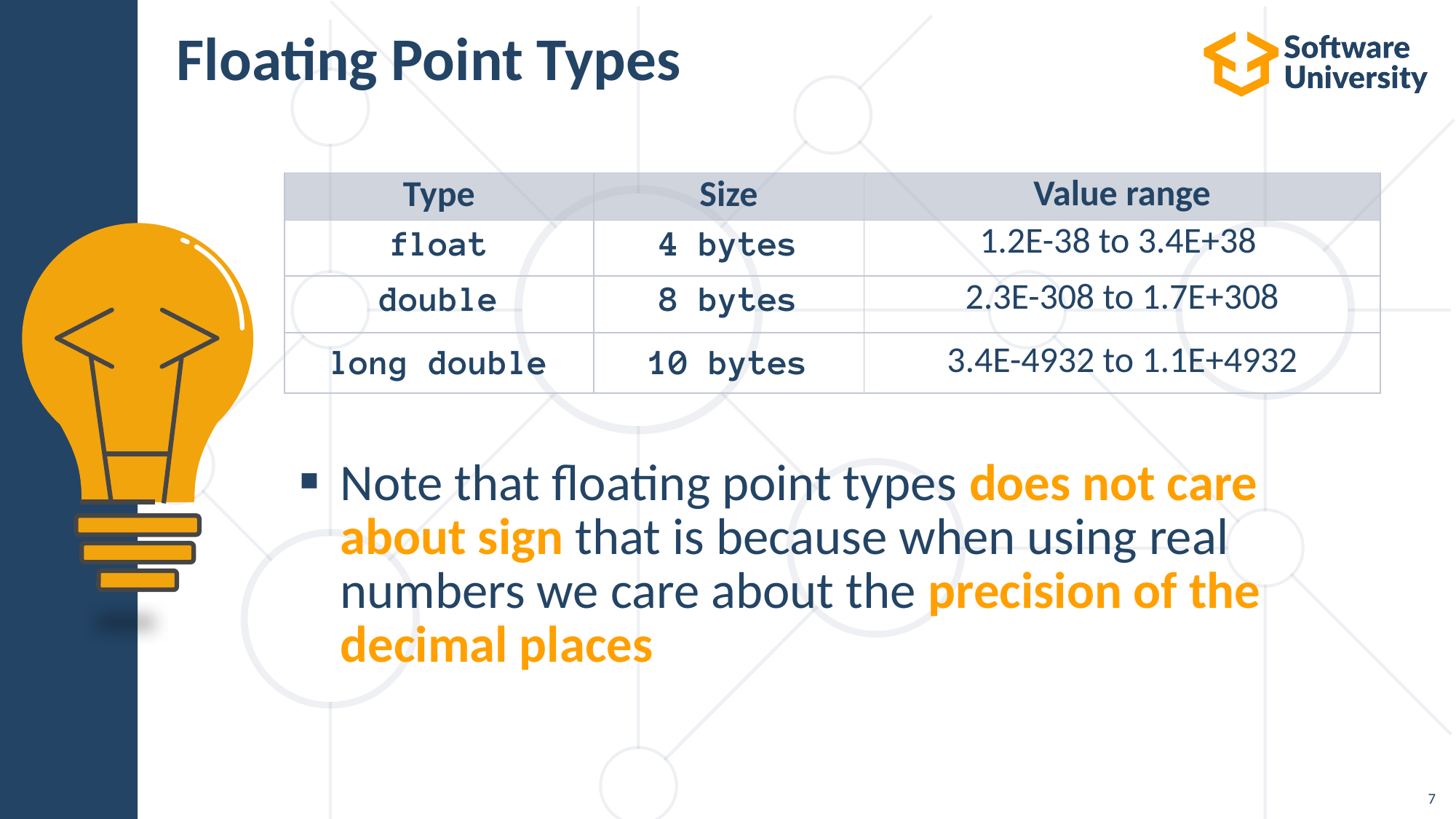

# Floating Point Types
| Type | Size | Value range |
| --- | --- | --- |
| float | 4 bytes | 1.2E-38 to 3.4E+38 |
| double | 8 bytes | 2.3E-308 to 1.7E+308 |
| long double | 10 bytes | 3.4E-4932 to 1.1E+4932 |
Note that floating point types does not care about sign that is because when using real         numbers we care about the precision of the  decimal places

7